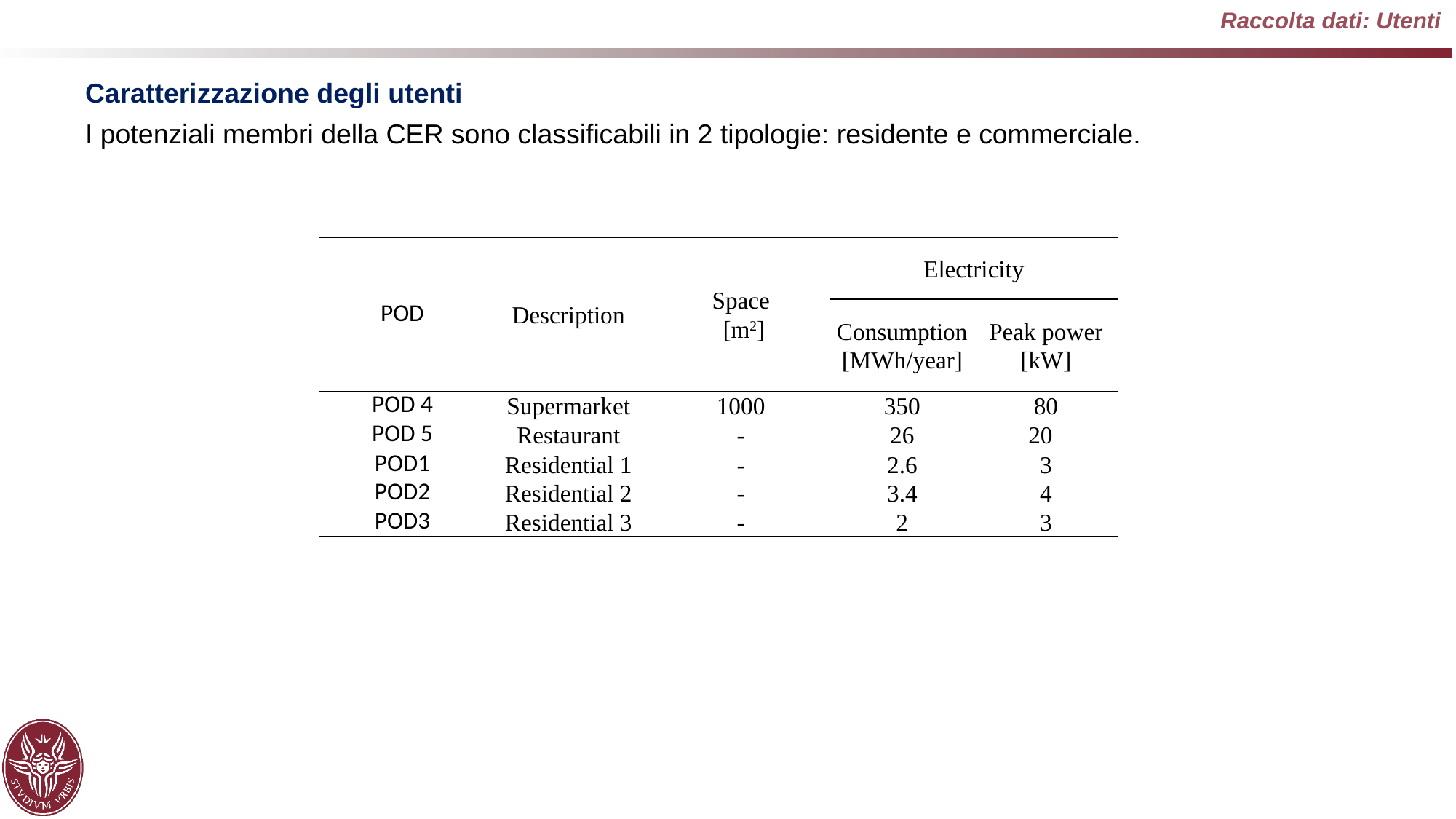

Raccolta dati: Utenti
Caratterizzazione degli utenti
I potenziali membri della CER sono classificabili in 2 tipologie: residente e commerciale.
| POD | Description | Space [m2] | Electricity |  |  |
| --- | --- | --- | --- | --- | --- |
|  |  |  | Consumption [MWh/year] | Peak power [kW] |  |
|  |  |  |  |  |  |
| POD 4 | Supermarket | 1000 | 350 | 80 |  |
| POD 5 | Restaurant | - | 26 | 20 |  |
| POD1 | Residential 1 | - | 2.6 | 3 |  |
| POD2 | Residential 2 | - | 3.4 | 4 |  |
| POD3 | Residential 3 | - | 2 | 3 |  |